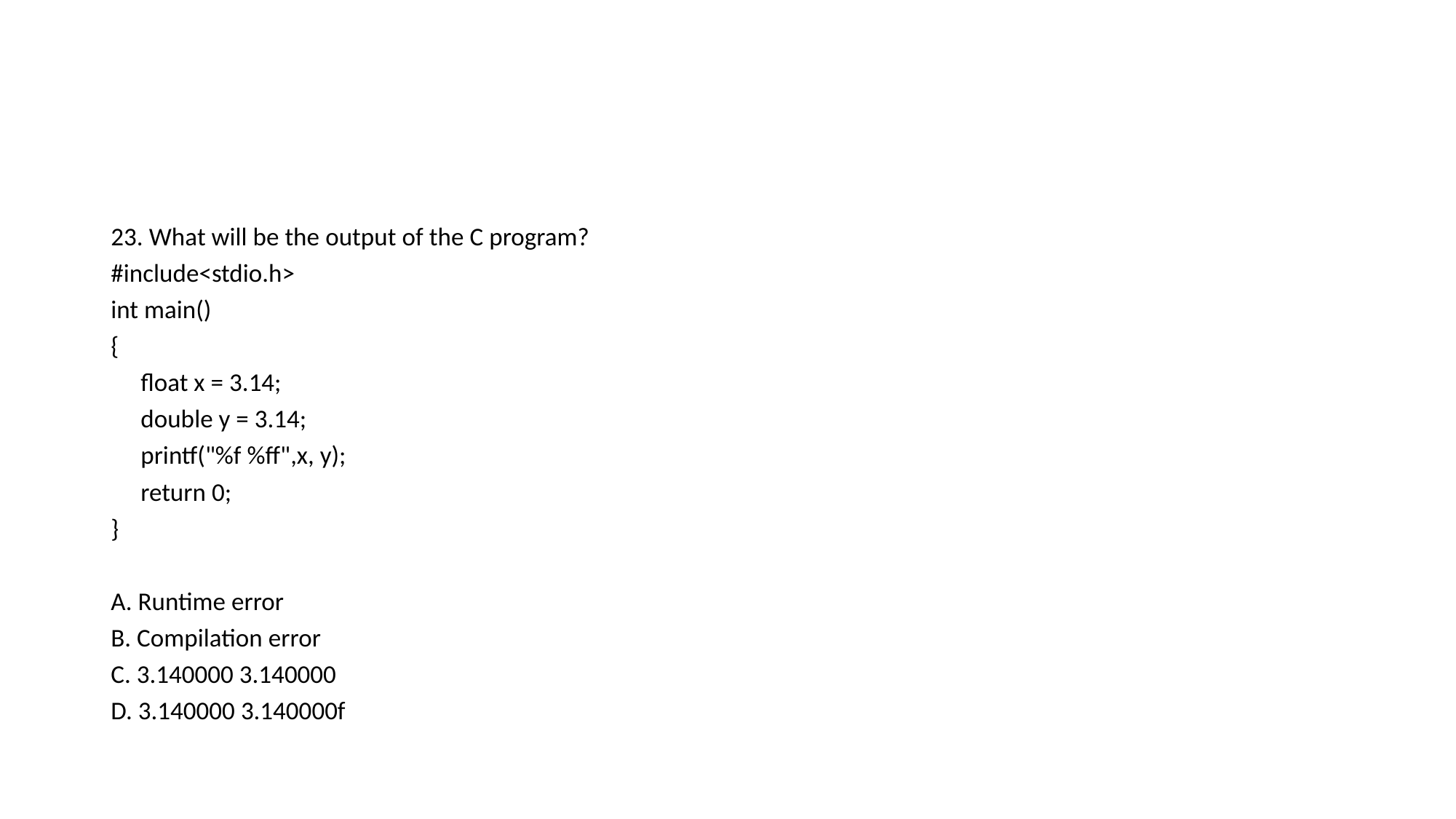

23. What will be the output of the C program?
#include<stdio.h>
int main()
{
	float x = 3.14;
	double y = 3.14;
	printf("%f %ff",x, y);
	return 0;
}

A. Runtime error
B. Compilation error
C. 3.140000 3.140000
D. 3.140000 3.140000f